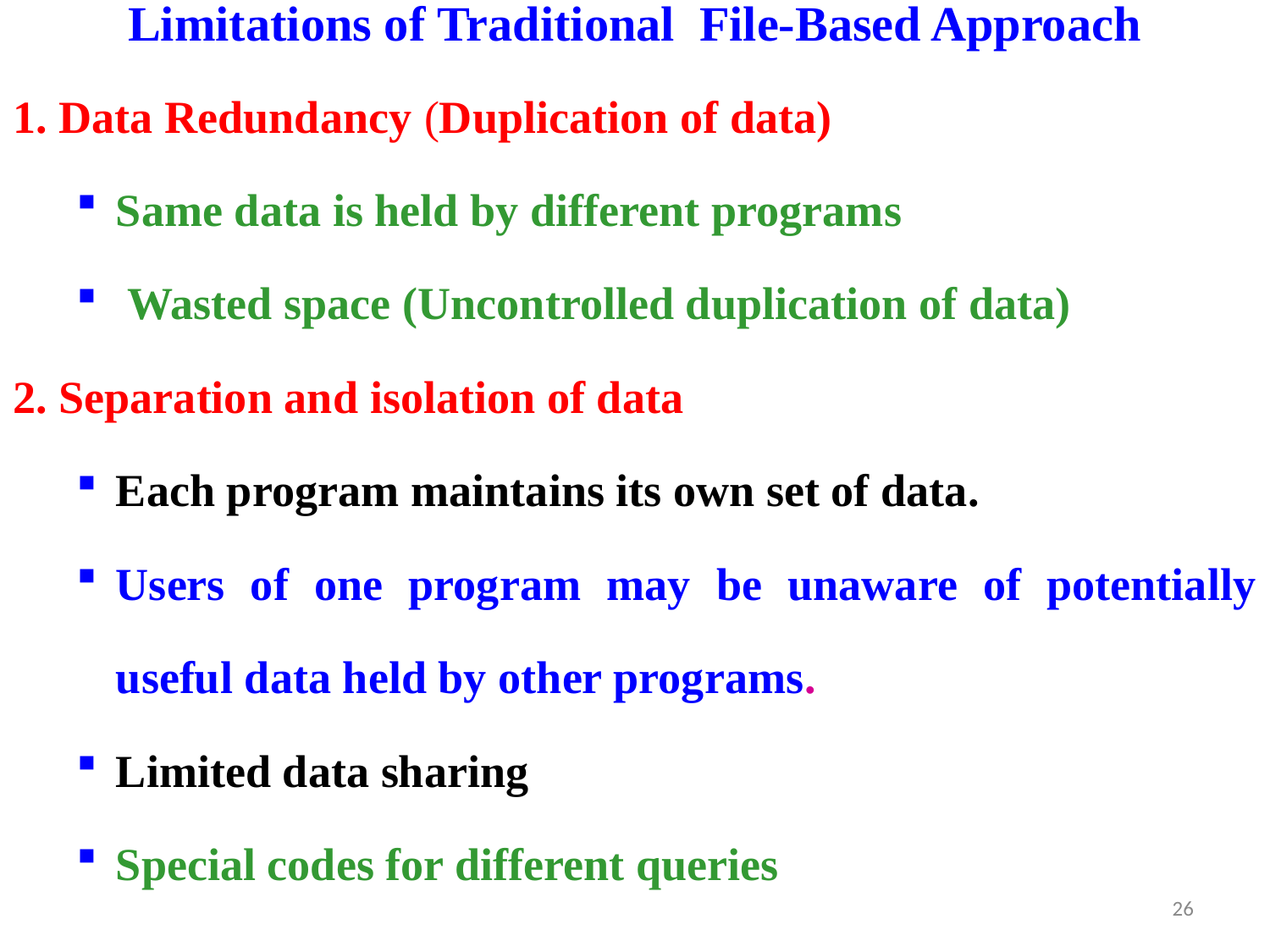

# Limitations of Traditional  File-Based Approach
1. Data Redundancy (Duplication of data)
Same data is held by different programs
 Wasted space (Uncontrolled duplication of data)
2. Separation and isolation of data
Each program maintains its own set of data.
Users of one program may be unaware of potentially useful data held by other programs.
Limited data sharing
Special codes for different queries

26